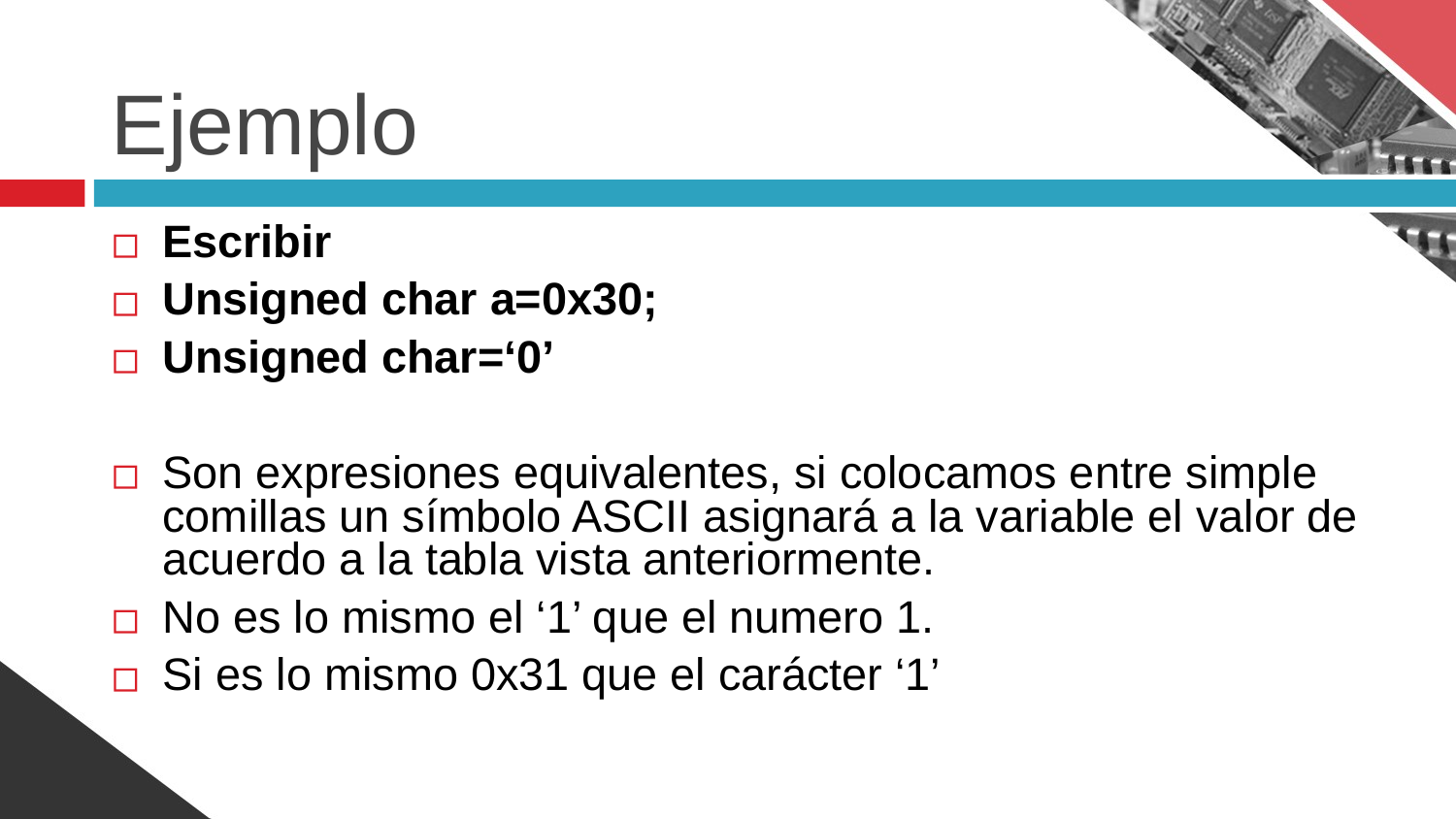

# Ejemplo
Escribir
Unsigned char a=0x30;
Unsigned char=‘0’

Son expresiones equivalentes, si colocamos entre simple comillas un símbolo ASCII asignará a la variable el valor de acuerdo a la tabla vista anteriormente.
No es lo mismo el ‘1’ que el numero 1.
Si es lo mismo 0x31 que el carácter ‘1’